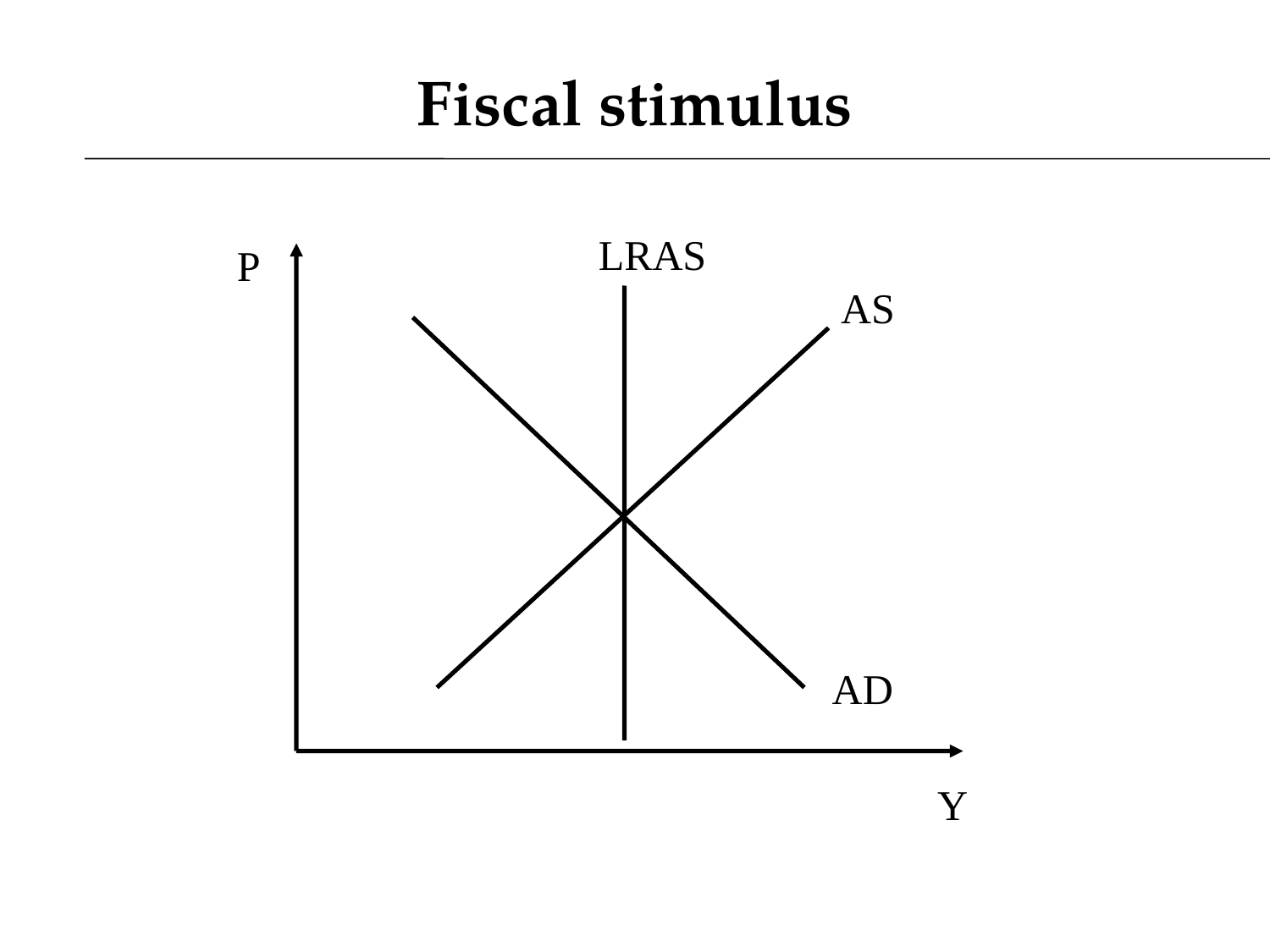

# Fiscal stimulus
LRAS
P

AS

AD

Y